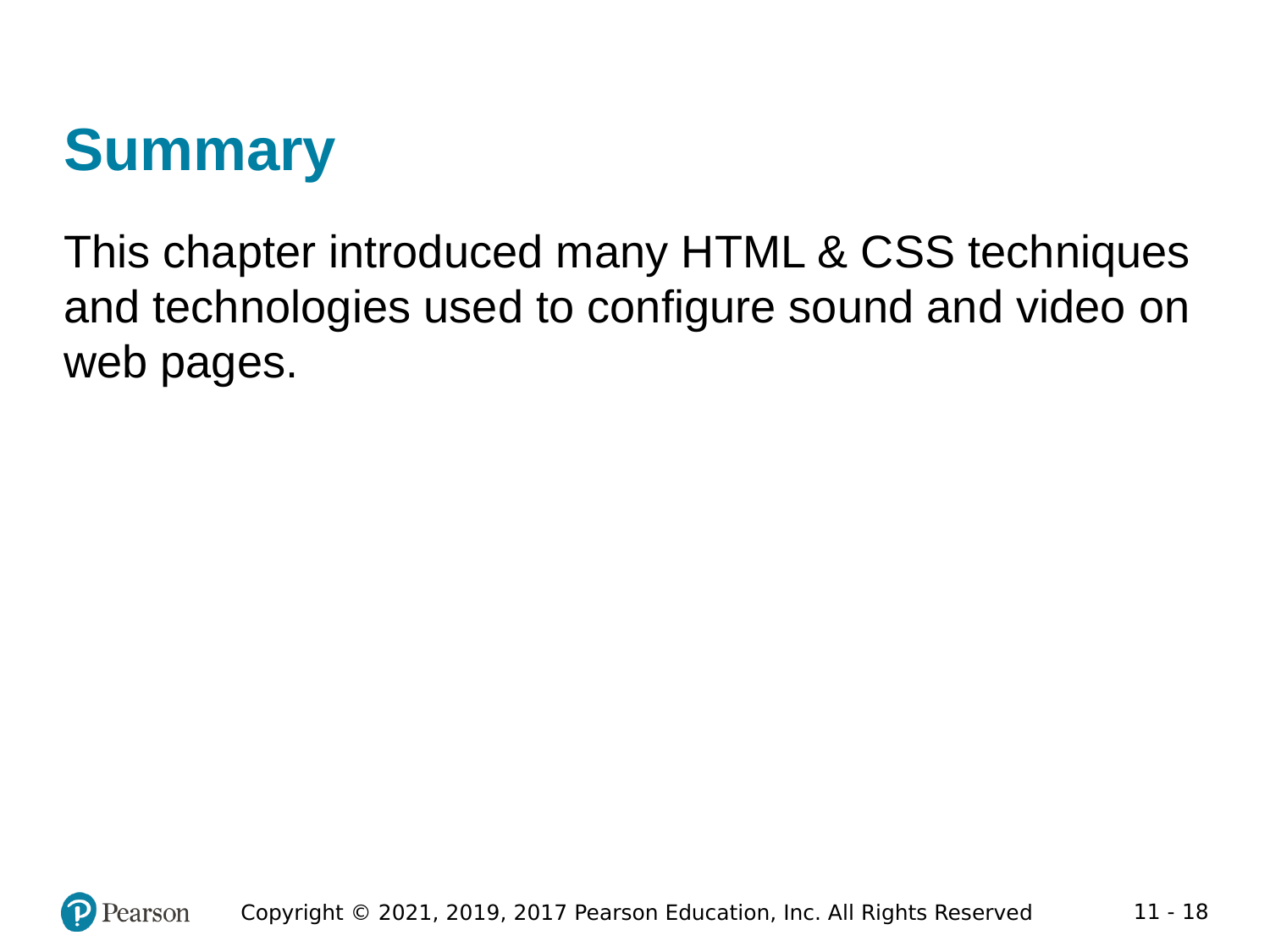

# Summary
This chapter introduced many HTML & CSS techniques and technologies used to configure sound and video on web pages.